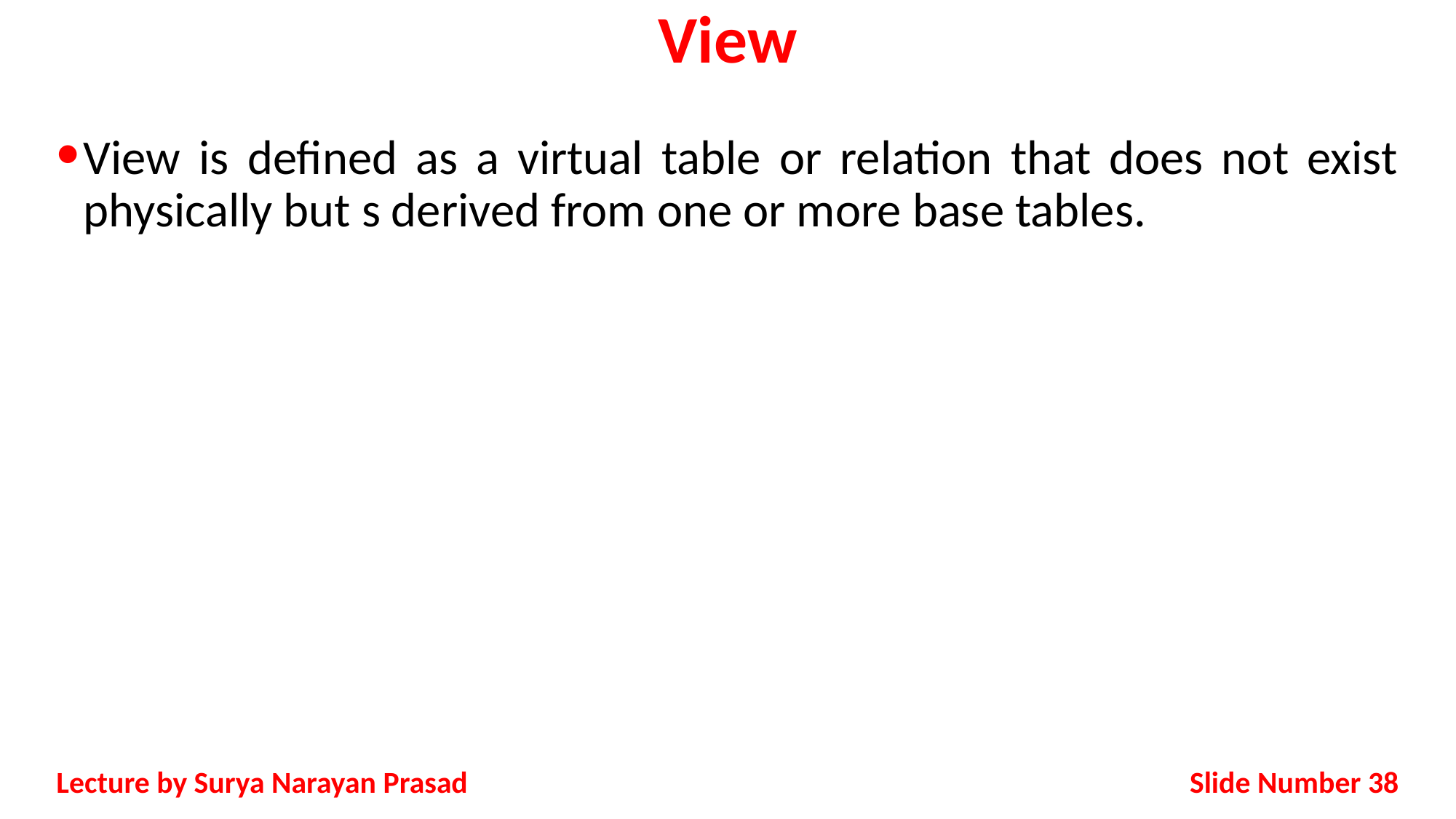

# View
View is defined as a virtual table or relation that does not exist physically but s derived from one or more base tables.
Slide Number 38
Lecture by Surya Narayan Prasad